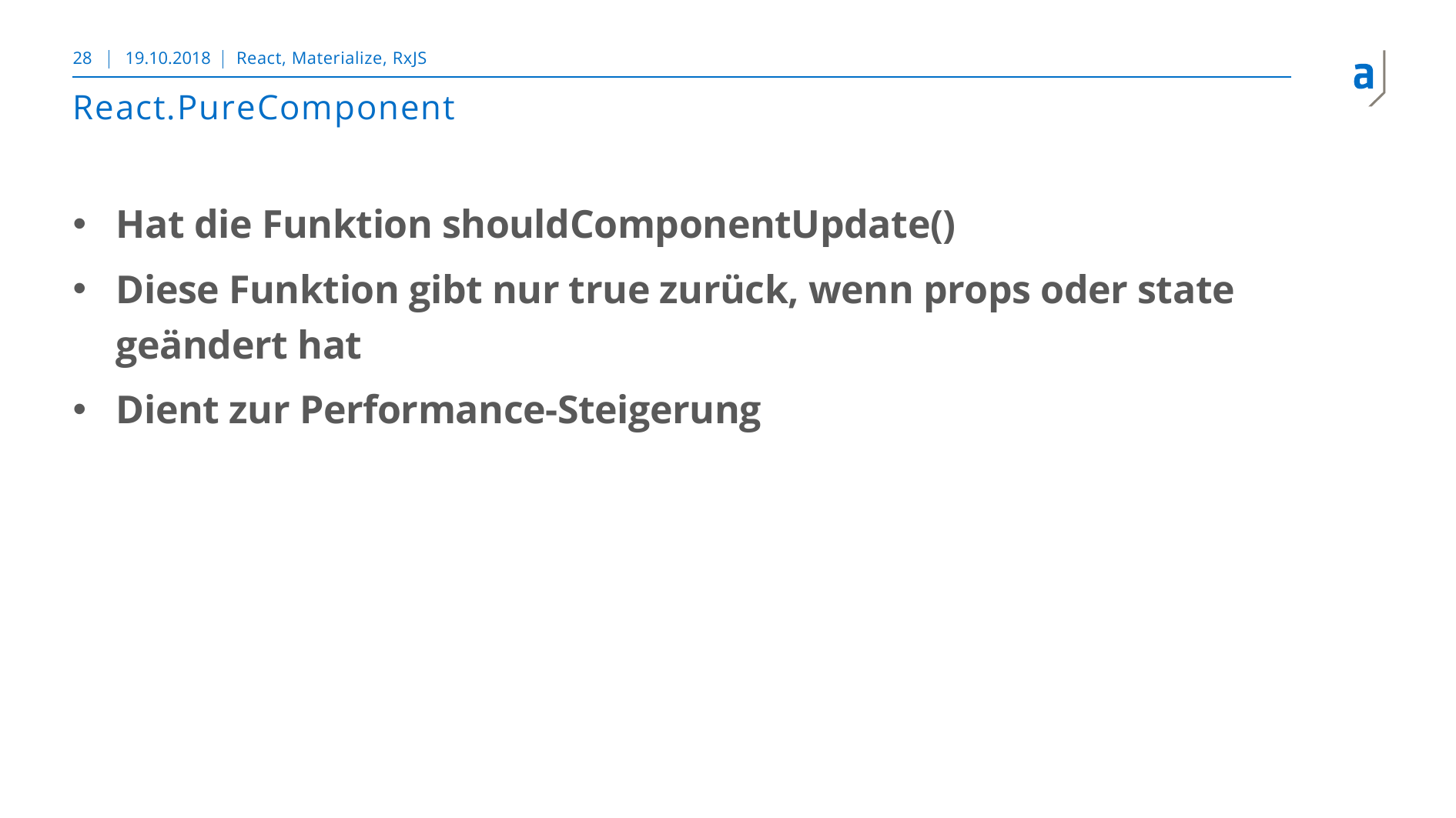

28
19.10.2018
React, Materialize, RxJS
# React.PureComponent
Hat die Funktion shouldComponentUpdate()
Diese Funktion gibt nur true zurück, wenn props oder state geändert hat
Dient zur Performance-Steigerung